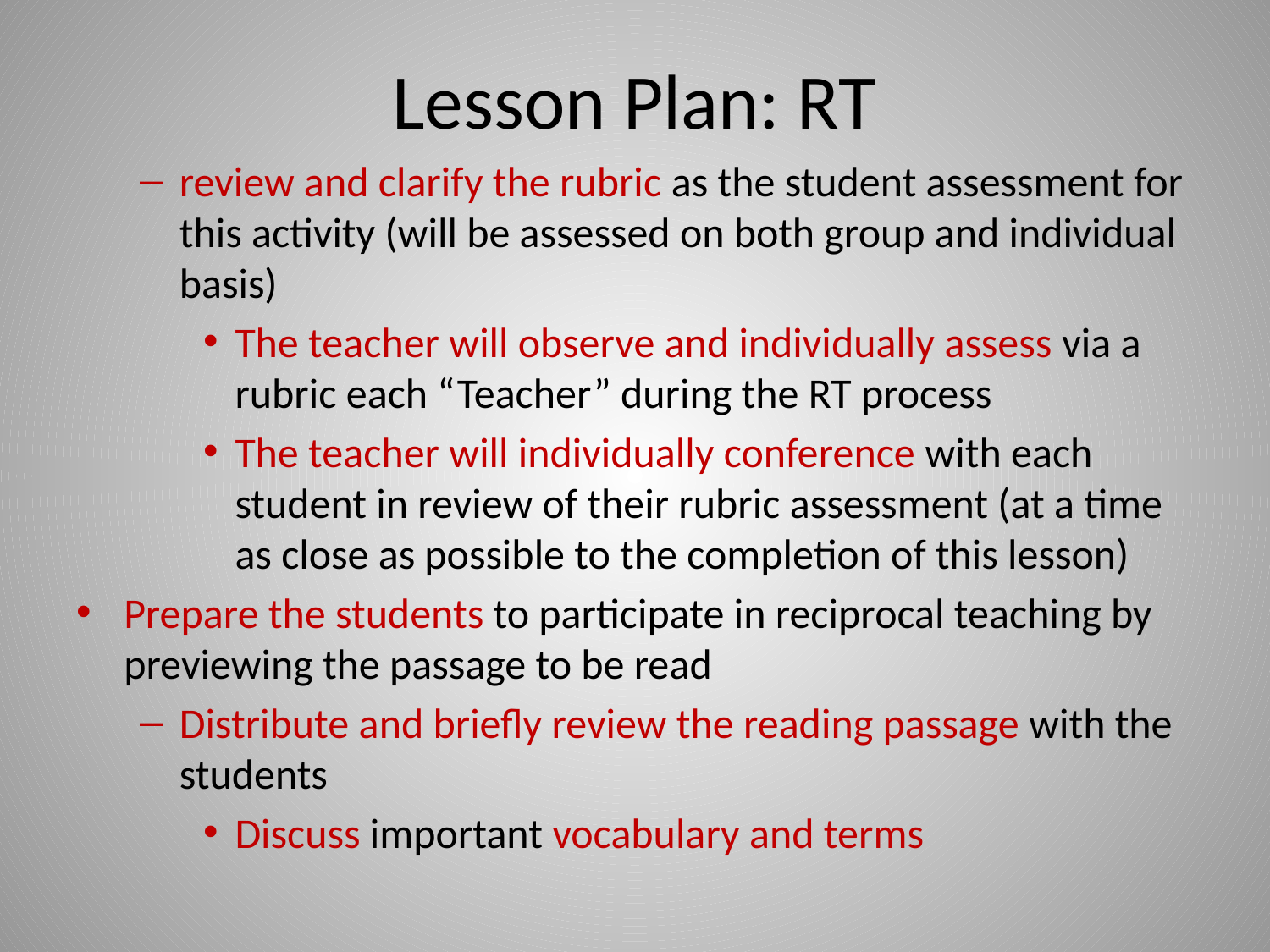

# Lesson Plan: RT
review and clarify the rubric as the student assessment for this activity (will be assessed on both group and individual basis)
The teacher will observe and individually assess via a rubric each “Teacher” during the RT process
The teacher will individually conference with each student in review of their rubric assessment (at a time as close as possible to the completion of this lesson)
Prepare the students to participate in reciprocal teaching by previewing the passage to be read
Distribute and briefly review the reading passage with the students
Discuss important vocabulary and terms